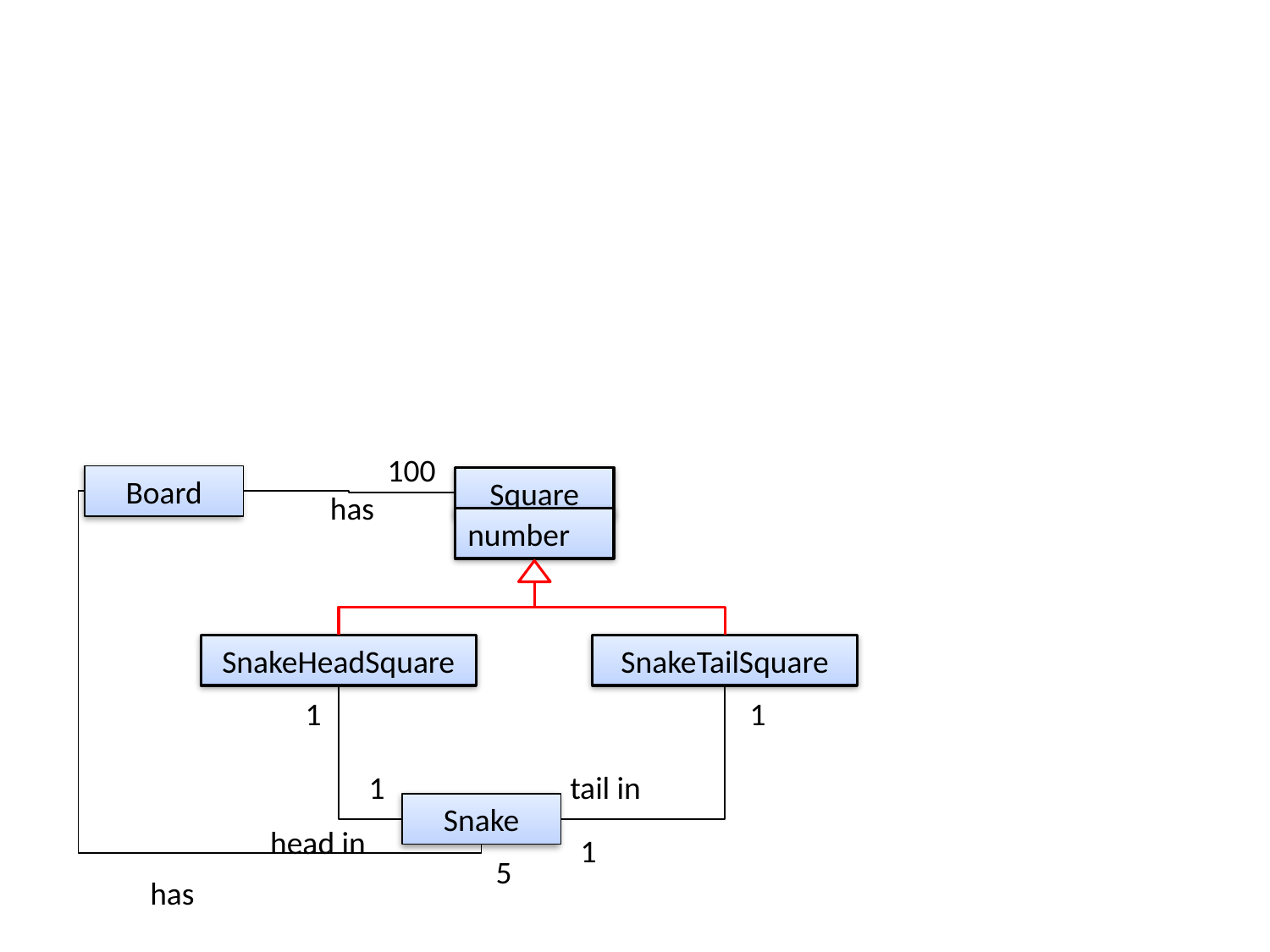

100
has
Board
Square
number

SnakeHeadSquare
SnakeTailSquare
 1
 1
 1
 tail in
Snake
  head in
 1
 5
has